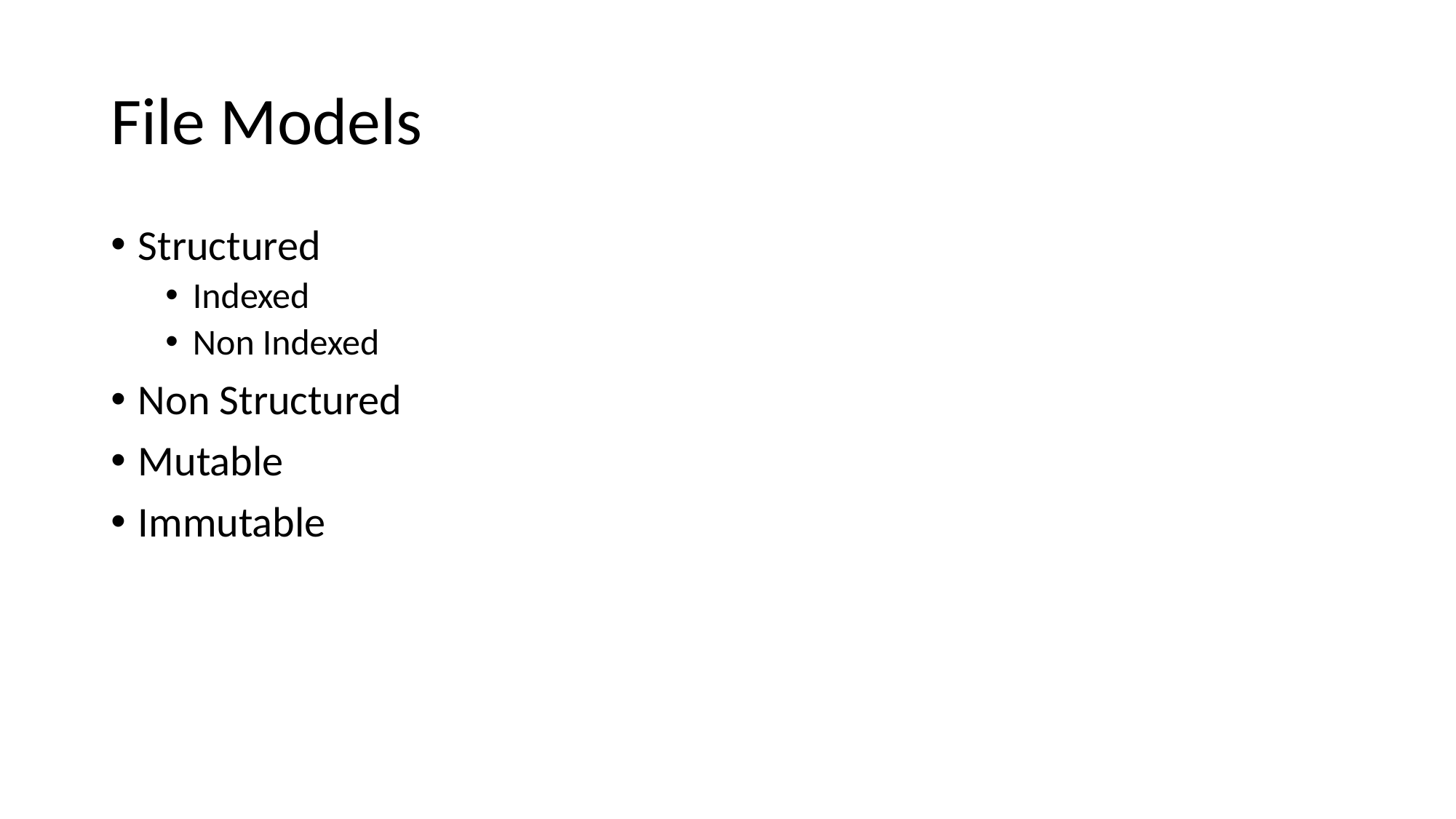

# File Models
Structured
Indexed
Non Indexed
Non Structured
Mutable
Immutable